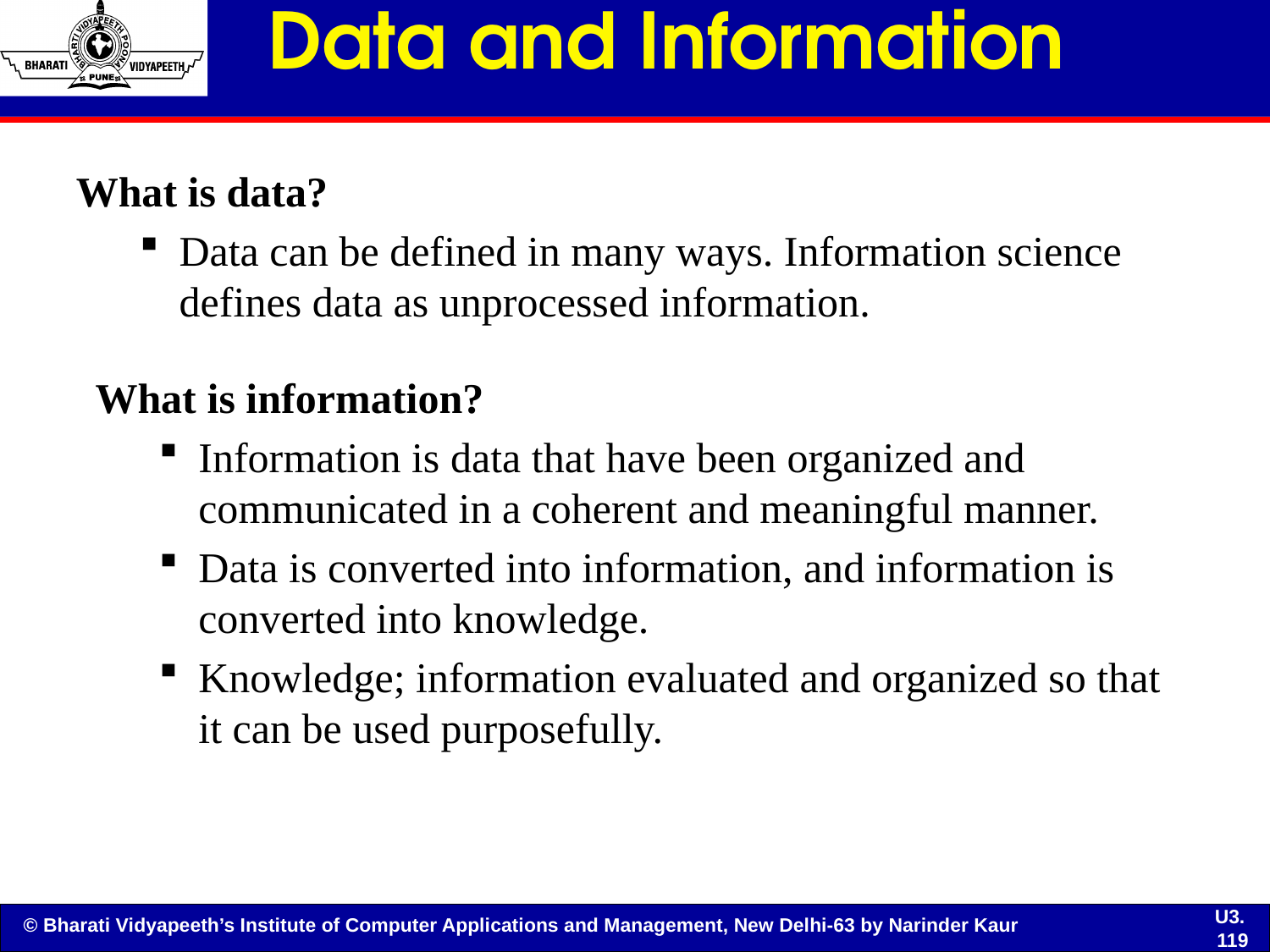

# Data and Information

What is data?
Data can be defined in many ways. Information science defines data as unprocessed information.

What is information?
Information is data that have been organized and communicated in a coherent and meaningful manner.
Data is converted into information, and information is converted into knowledge.
Knowledge; information evaluated and organized so that it can be used purposefully.